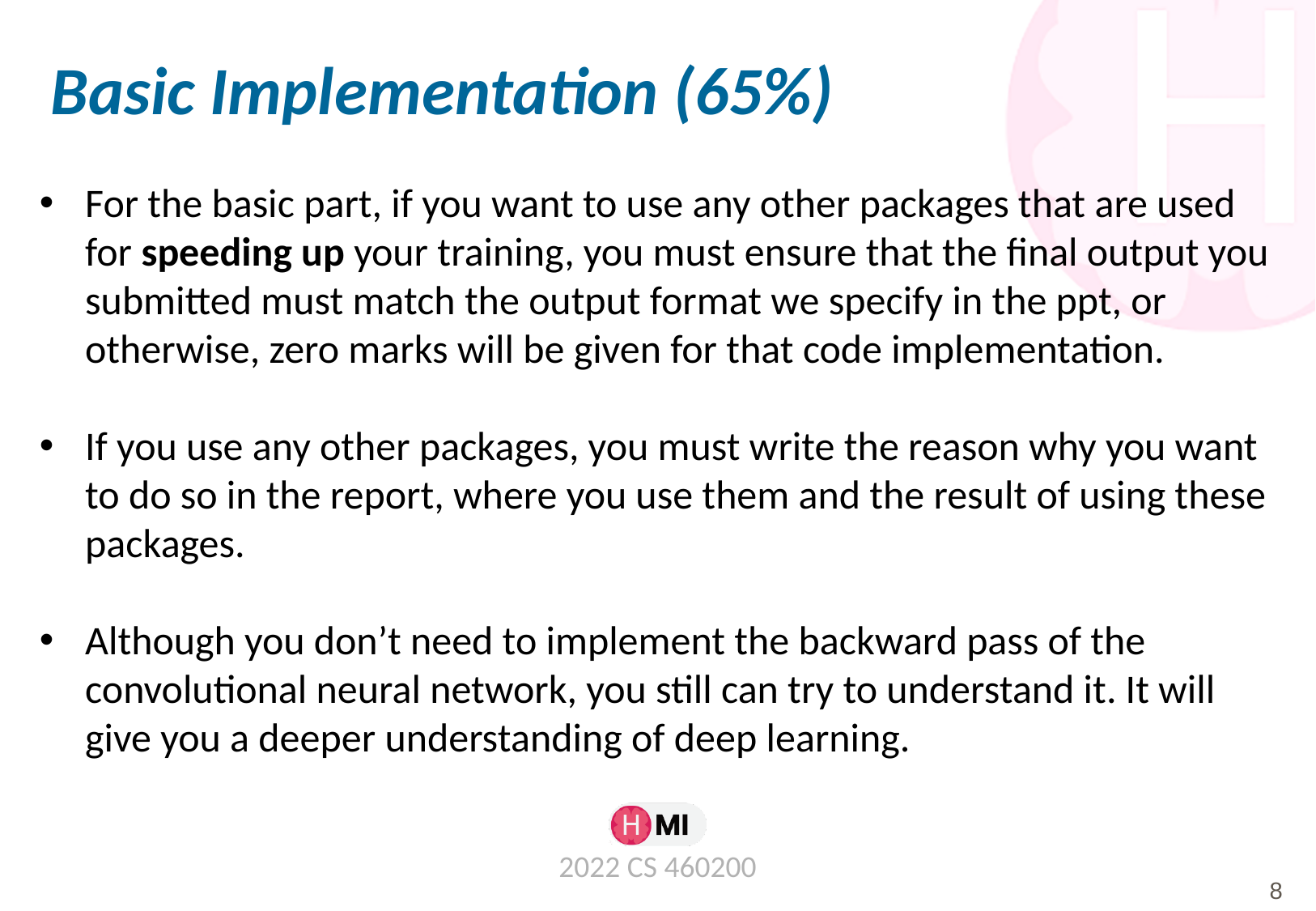

# Basic Implementation (65%)
For the basic part, if you want to use any other packages that are used for speeding up your training, you must ensure that the final output you submitted must match the output format we specify in the ppt, or otherwise, zero marks will be given for that code implementation.

If you use any other packages, you must write the reason why you want to do so in the report, where you use them and the result of using these packages.

Although you don’t need to implement the backward pass of the convolutional neural network, you still can try to understand it. It will give you a deeper understanding of deep learning.

2022 CS 460200
8